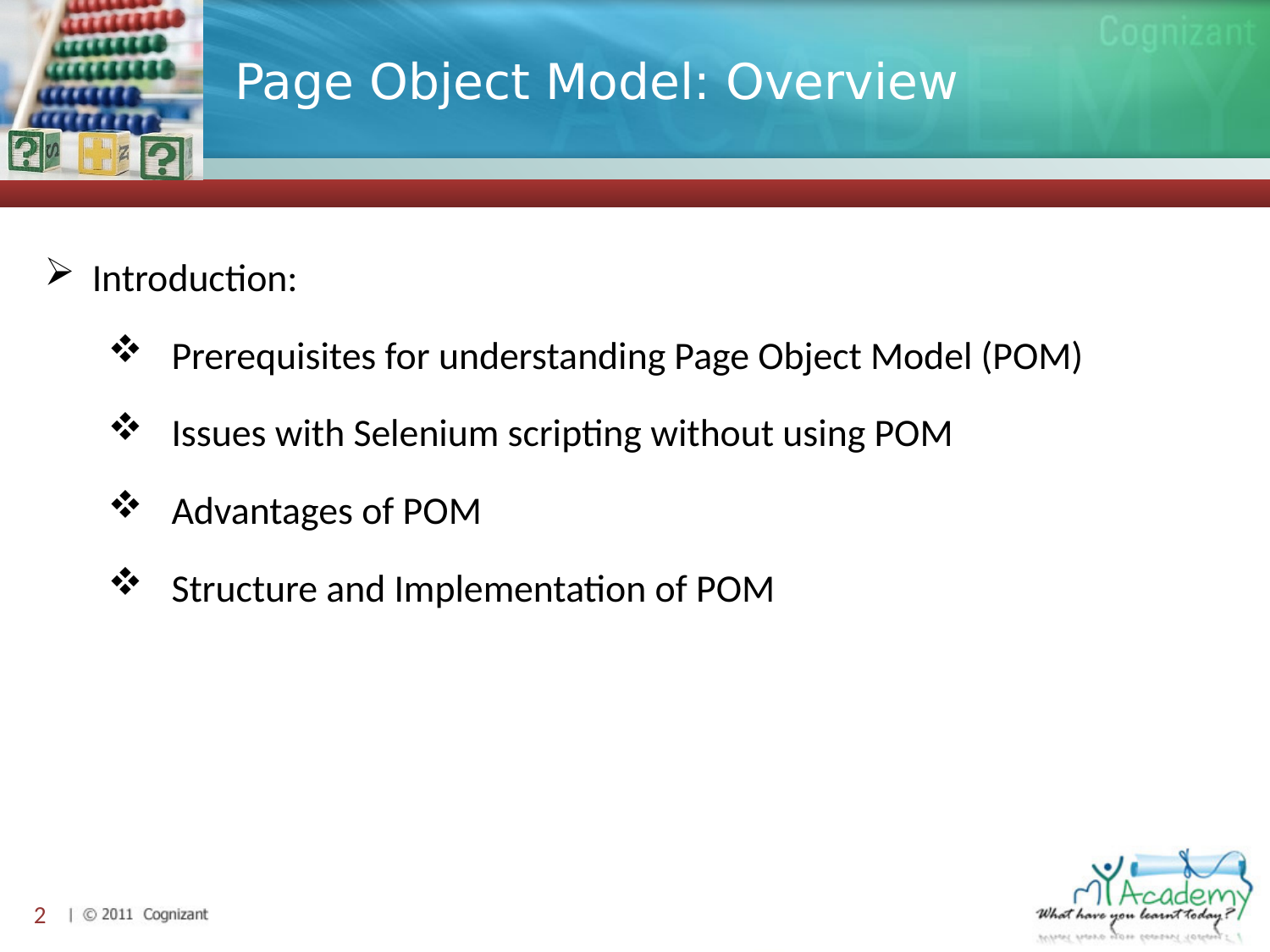

# Page Object Model: Overview
Introduction:
Prerequisites for understanding Page Object Model (POM)
Issues with Selenium scripting without using POM
Advantages of POM
Structure and Implementation of POM
2